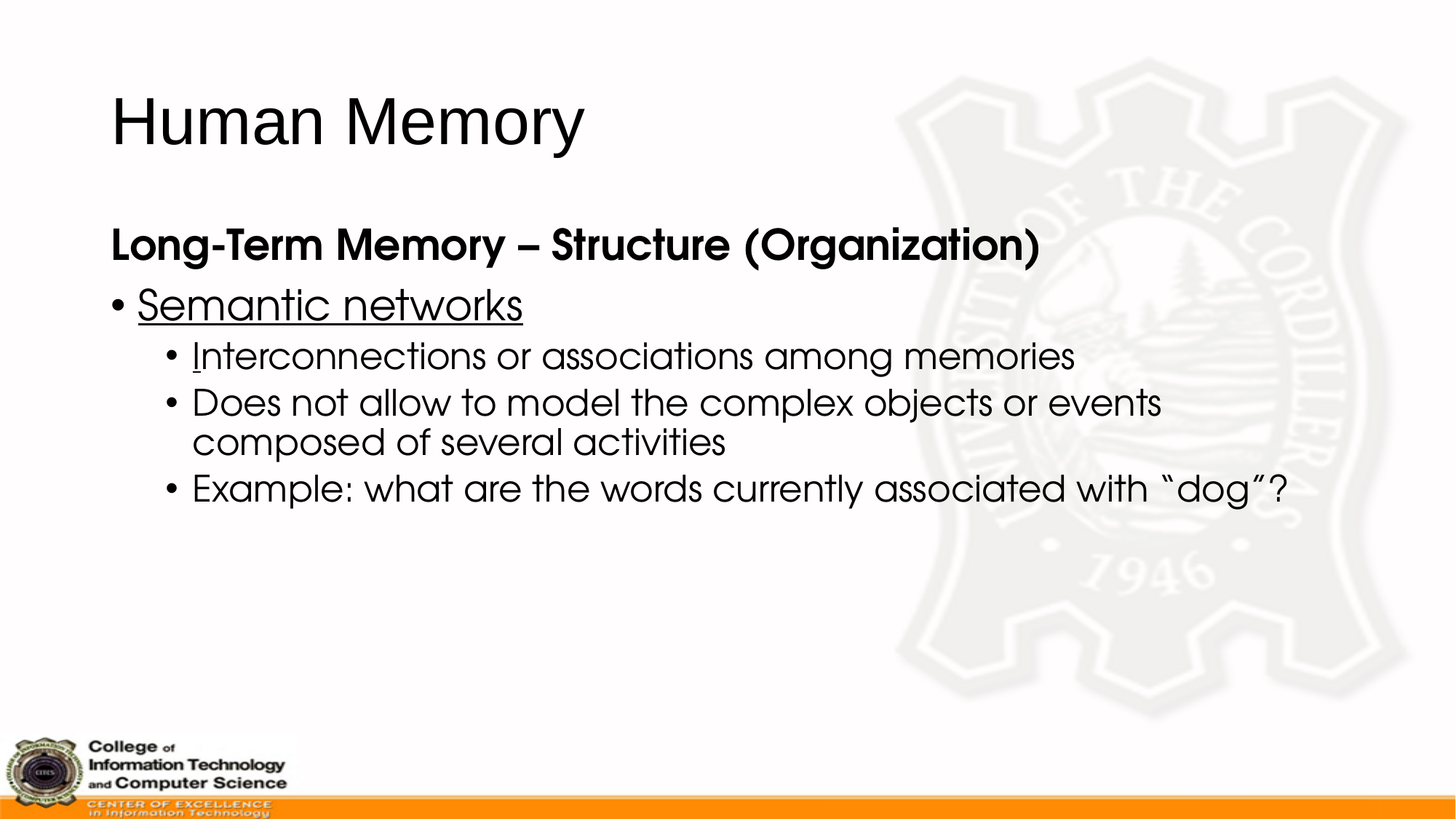

# Human Memory
Long-Term Memory – Structure (Organization)
Semantic networks
Interconnections or associations among memories
Does not allow to model the complex objects or events composed of several activities
Example: what are the words currently associated with “dog”?